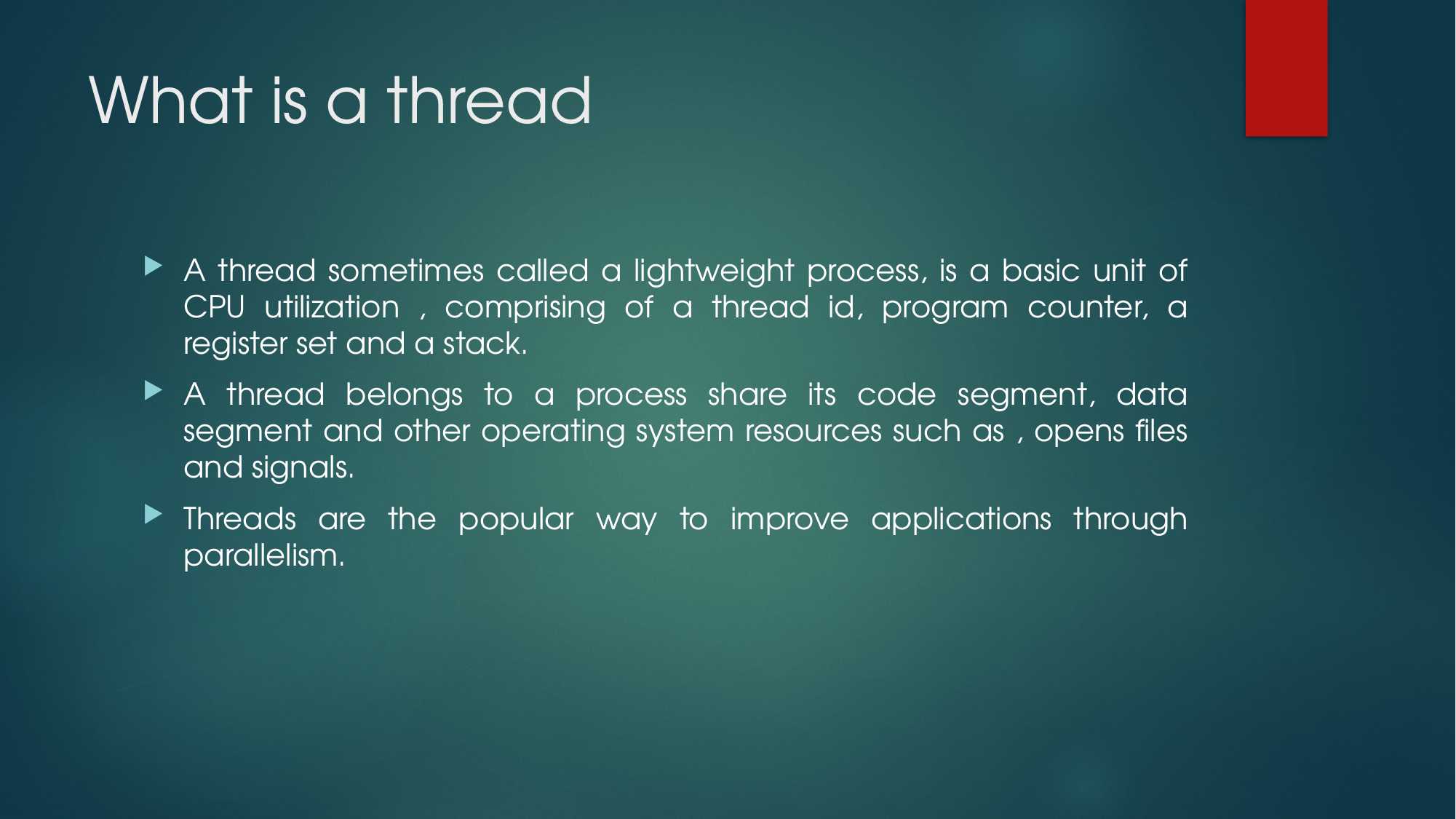

# What is a thread
A thread sometimes called a lightweight process, is a basic unit of CPU utilization , comprising of a thread id, program counter, a register set and a stack.
A thread belongs to a process share its code segment, data segment and other operating system resources such as , opens files and signals.
Threads are the popular way to improve applications through parallelism.